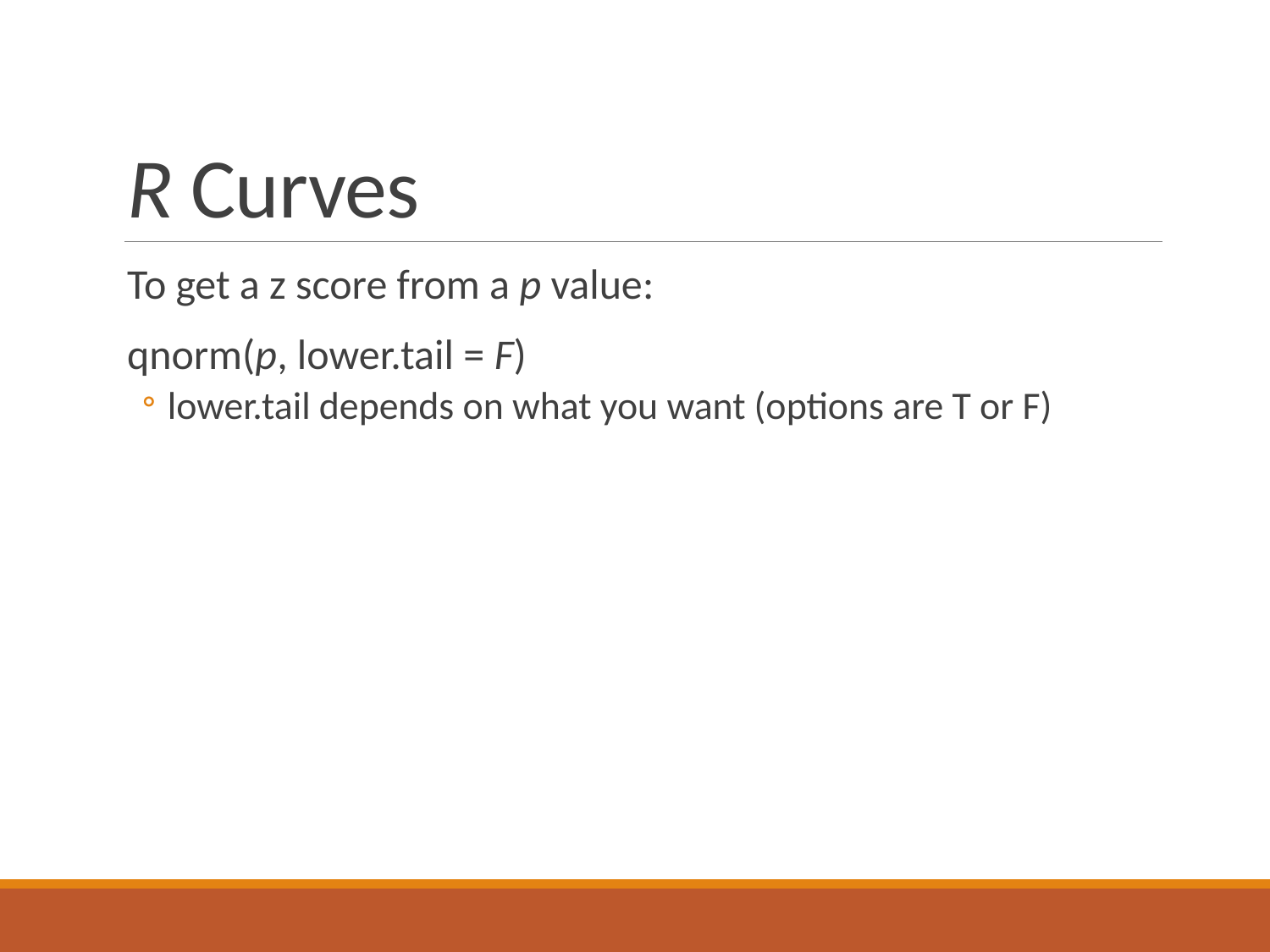

# R Curves
To get a z score from a p value:
qnorm(p, lower.tail = F)
lower.tail depends on what you want (options are T or F)